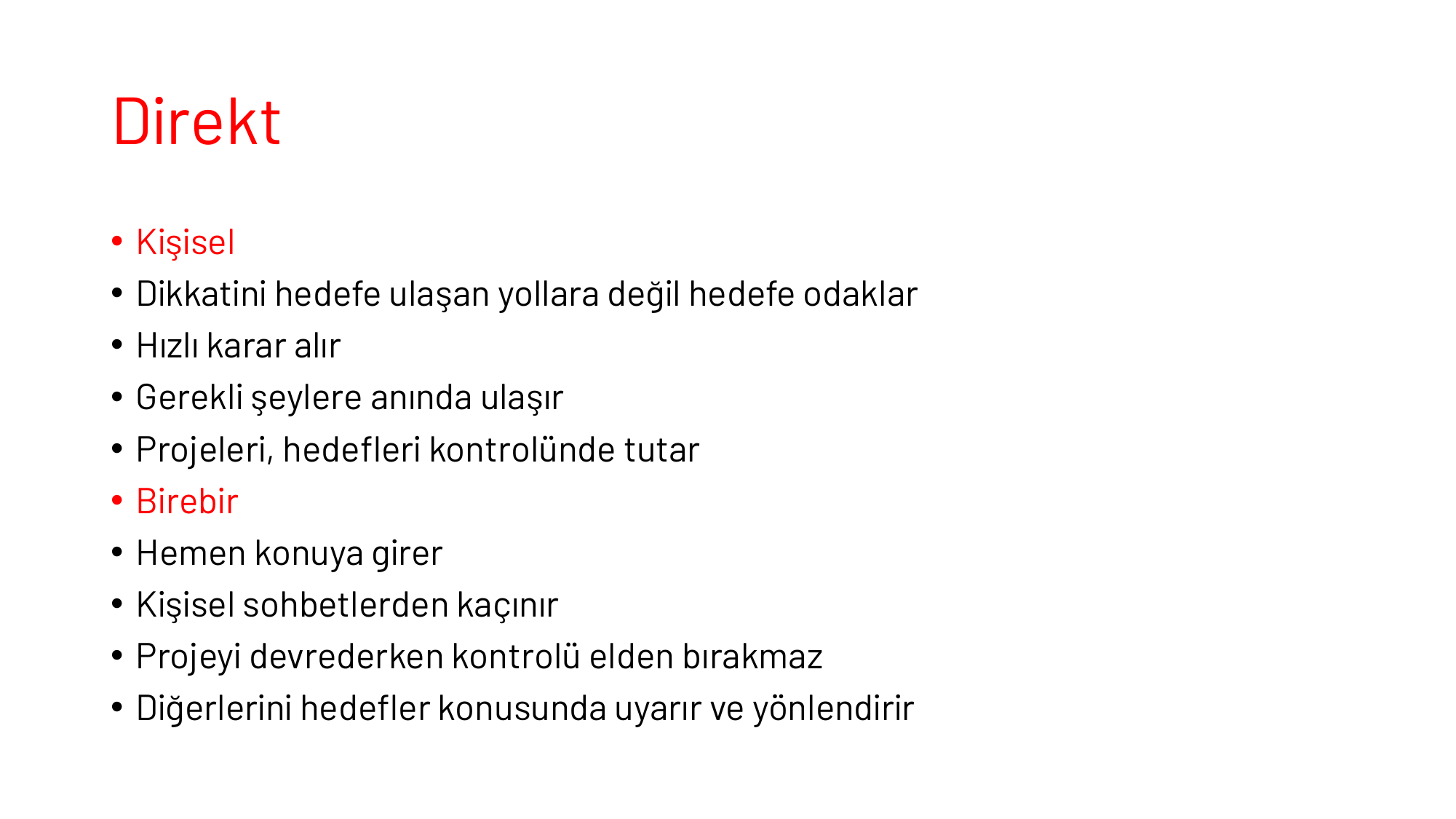

# Direkt
Kişisel
Dikkatini hedefe ulaşan yollara değil hedefe odaklar
Hızlı karar alır
Gerekli şeylere anında ulaşır
Projeleri, hedefleri kontrolünde tutar
Birebir
Hemen konuya girer
Kişisel sohbetlerden kaçınır
Projeyi devrederken kontrolü elden bırakmaz
Diğerlerini hedefler konusunda uyarır ve yönlendirir